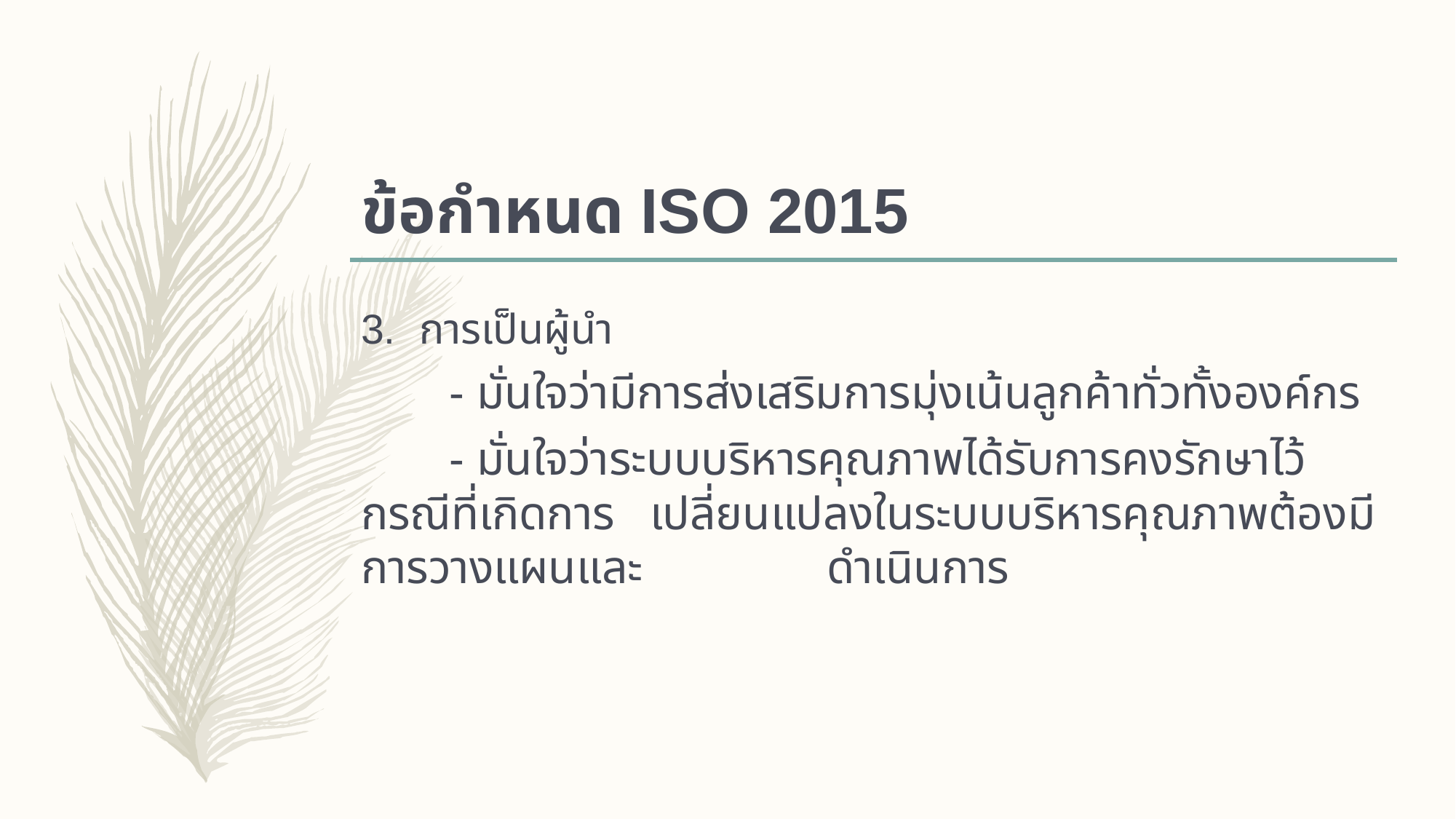

# ข้อกำหนด ISO 2015
3.  การเป็นผู้นำ
	- มั่นใจว่ามีการส่งเสริมการมุ่งเน้นลูกค้าทั่วทั้งองค์กร
	- มั่นใจว่าระบบบริหารคุณภาพได้รับการคงรักษาไว้ กรณีที่เกิดการ	  เปลี่ยนแปลงในระบบบริหารคุณภาพต้องมีการวางแผนและ	  	  ดำเนินการ